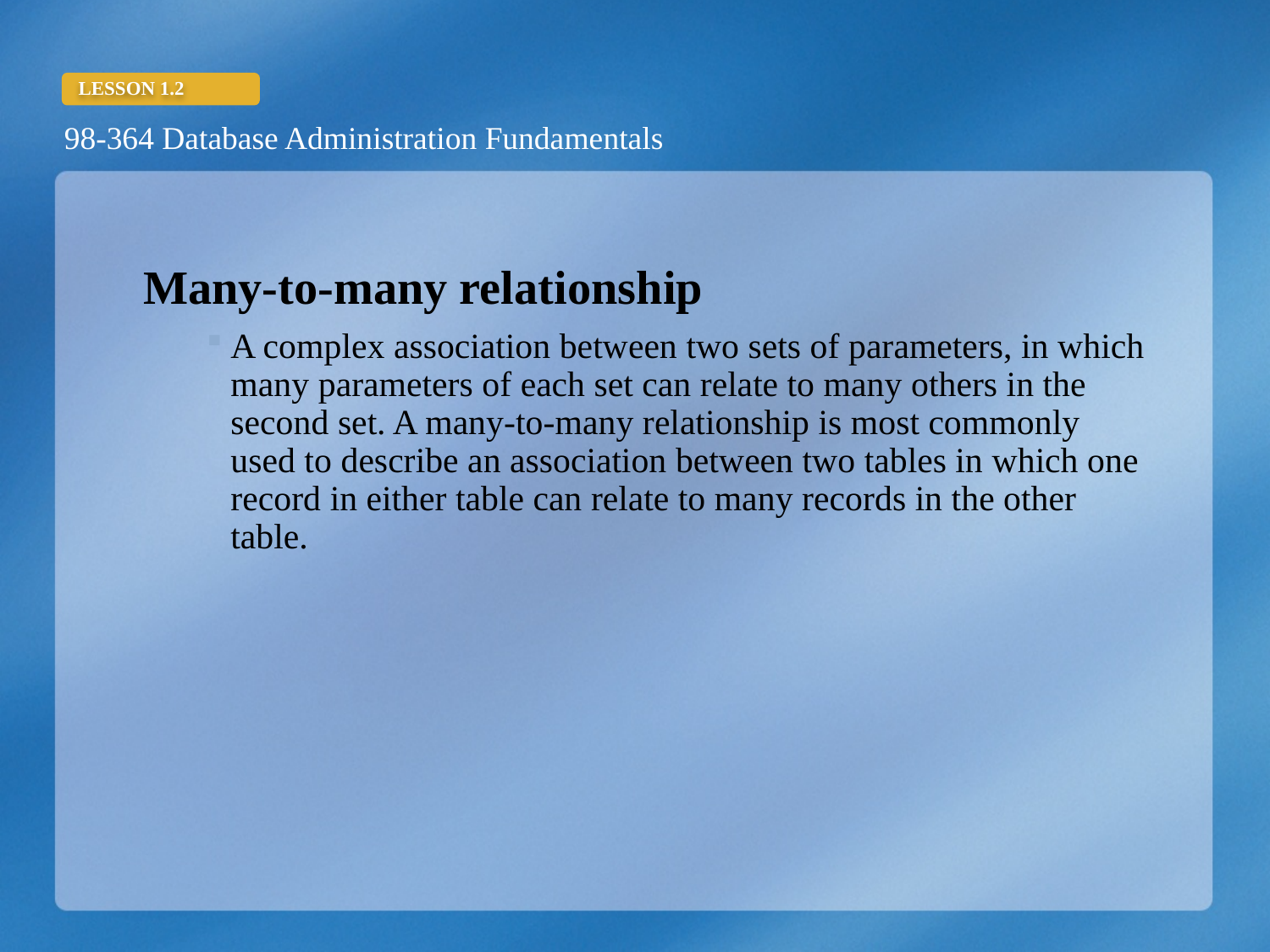

Many-to-many relationship
A complex association between two sets of parameters, in which many parameters of each set can relate to many others in the second set. A many-to-many relationship is most commonly used to describe an association between two tables in which one record in either table can relate to many records in the other table.